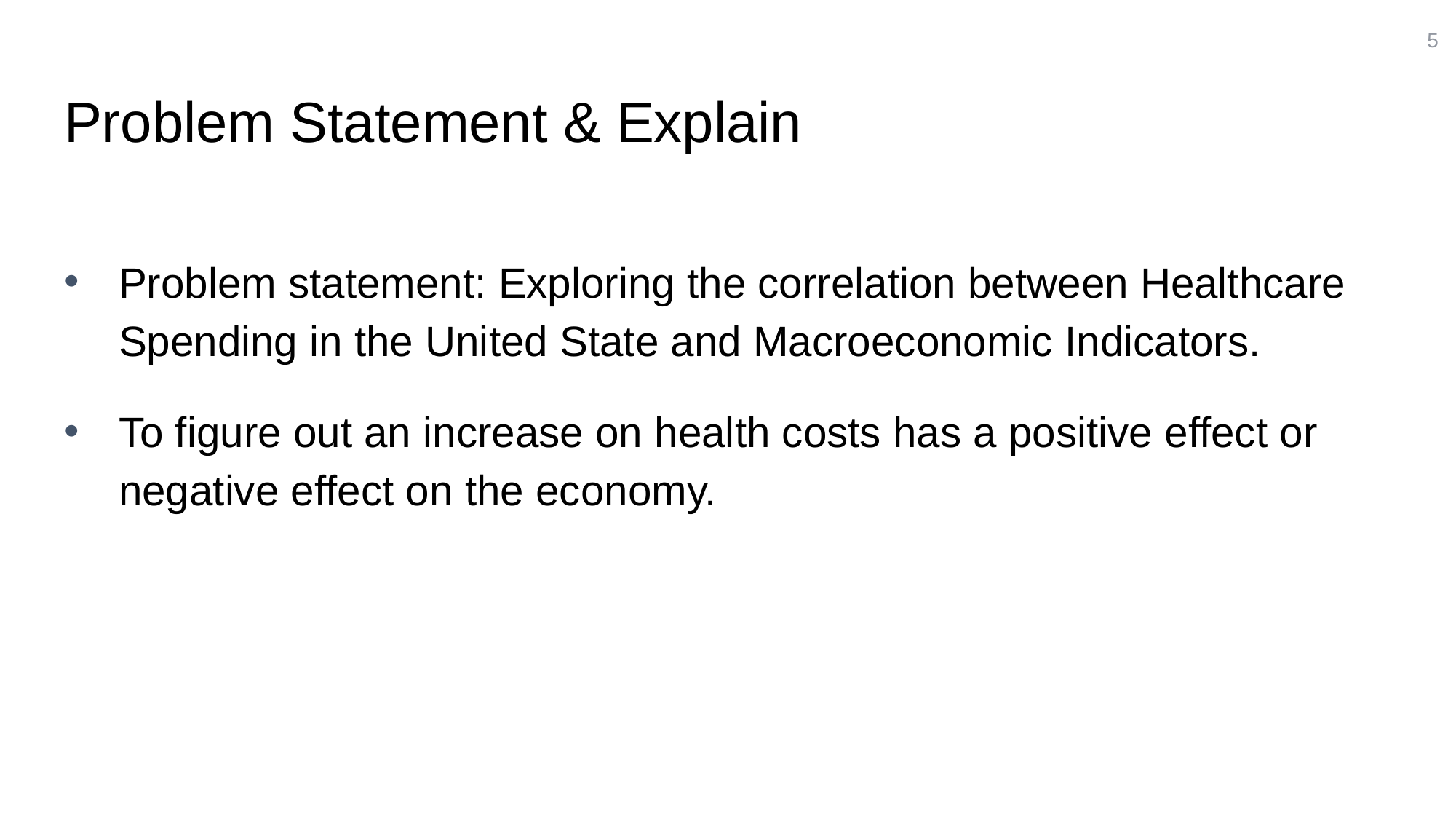

5
# Problem Statement & Explain

Problem statement: Exploring the correlation between Healthcare Spending in the United State and Macroeconomic Indicators.
To figure out an increase on health costs has a positive effect or negative effect on the economy.